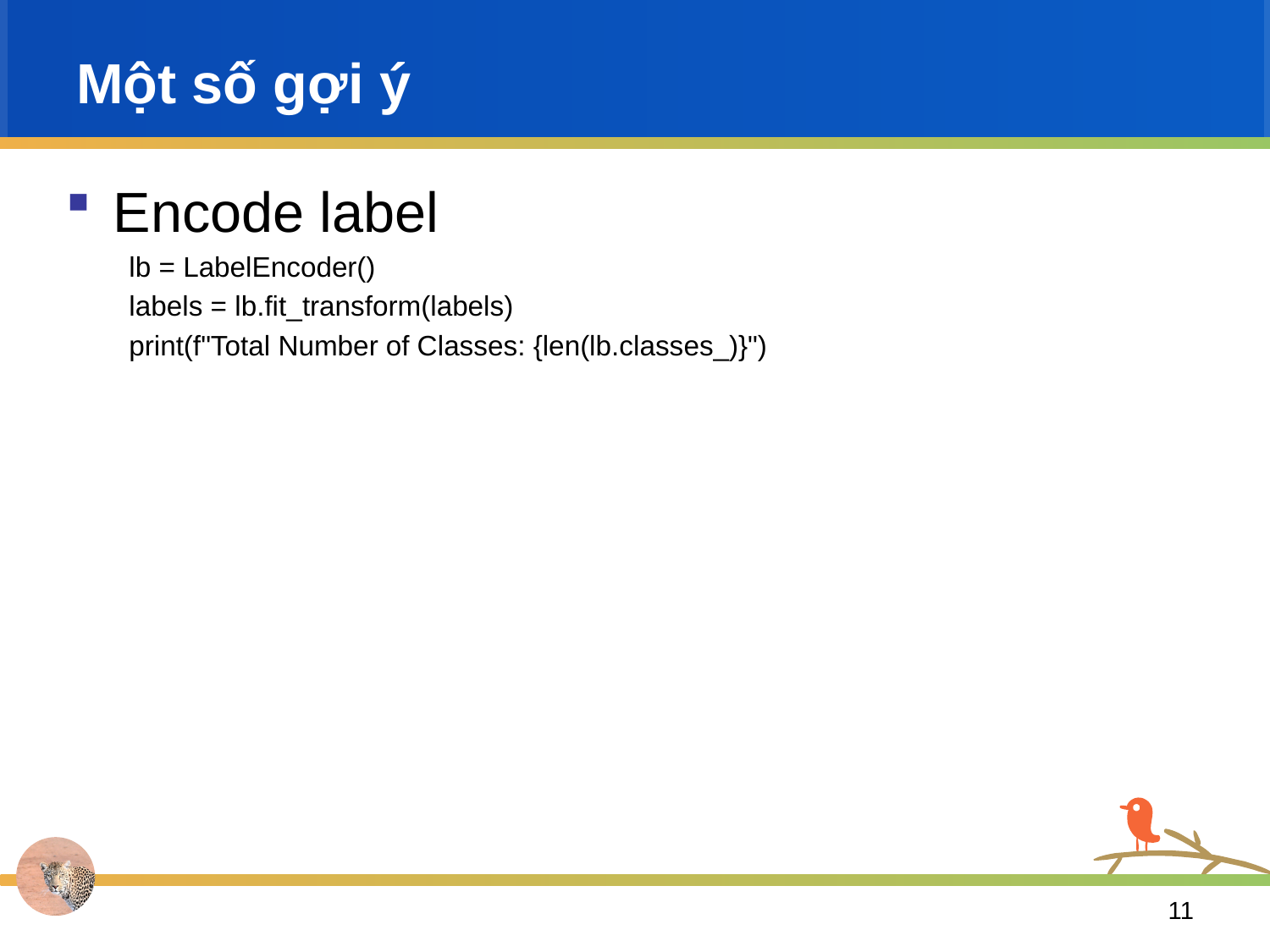

# Một số gợi ý
Encode label
lb = LabelEncoder()
labels = lb.fit_transform(labels)
print(f"Total Number of Classes: {len(lb.classes_)}")

11